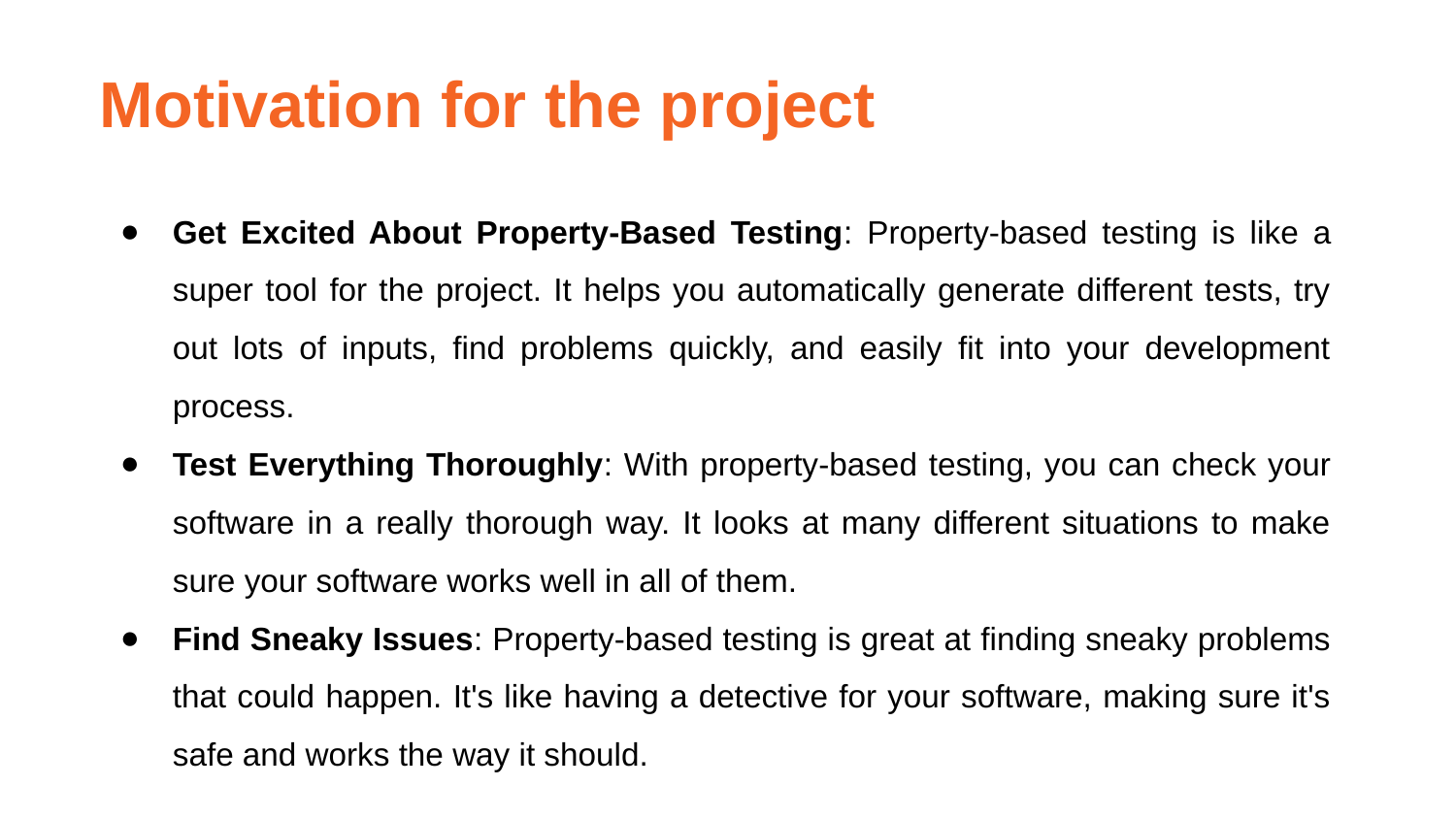

Motivation for the project
Get Excited About Property-Based Testing: Property-based testing is like a super tool for the project. It helps you automatically generate different tests, try out lots of inputs, find problems quickly, and easily fit into your development process.
Test Everything Thoroughly: With property-based testing, you can check your software in a really thorough way. It looks at many different situations to make sure your software works well in all of them.
Find Sneaky Issues: Property-based testing is great at finding sneaky problems that could happen. It's like having a detective for your software, making sure it's safe and works the way it should.